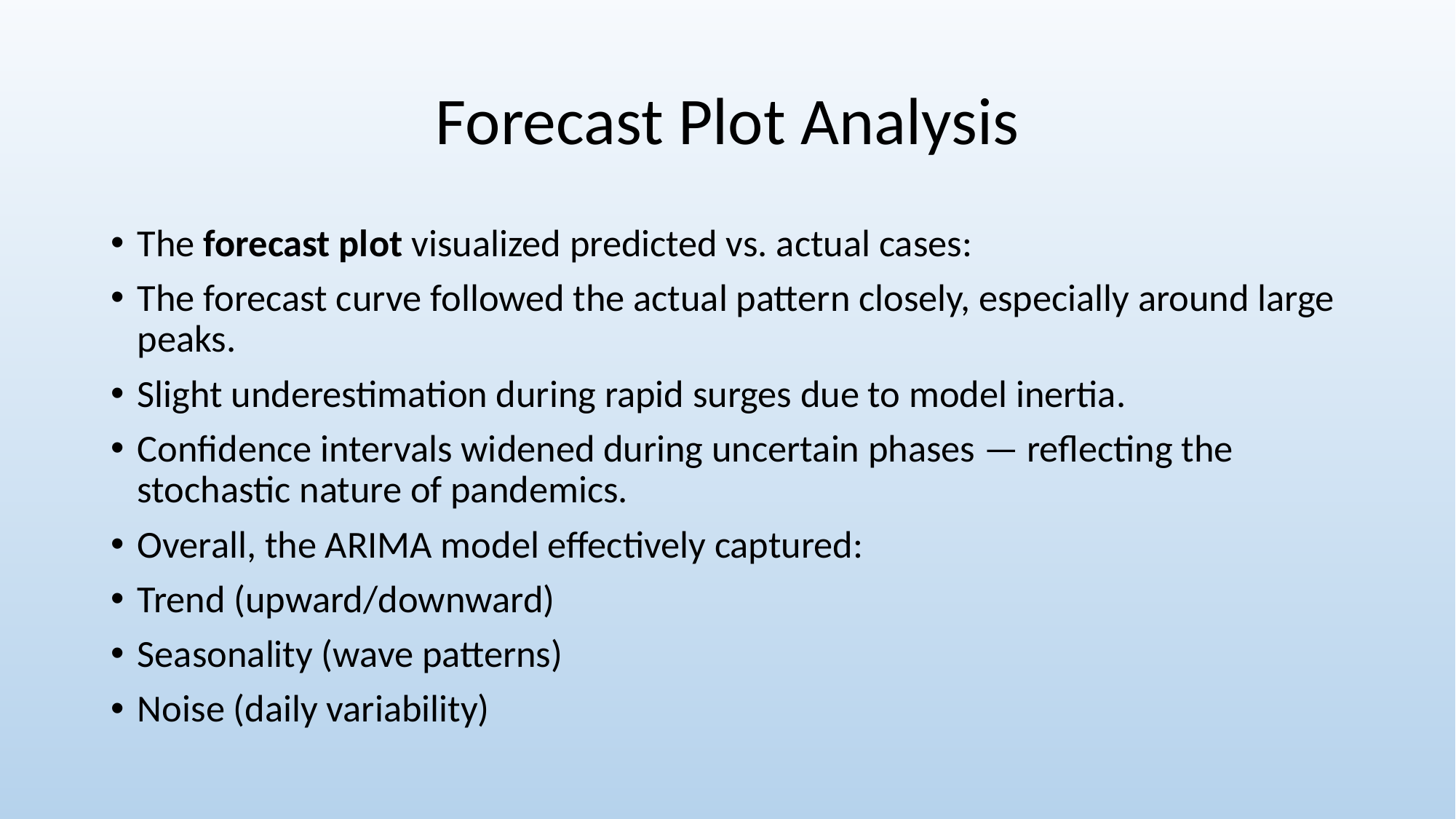

# Forecast Plot Analysis
The forecast plot visualized predicted vs. actual cases:
The forecast curve followed the actual pattern closely, especially around large peaks.
Slight underestimation during rapid surges due to model inertia.
Confidence intervals widened during uncertain phases — reflecting the stochastic nature of pandemics.
Overall, the ARIMA model effectively captured:
Trend (upward/downward)
Seasonality (wave patterns)
Noise (daily variability)